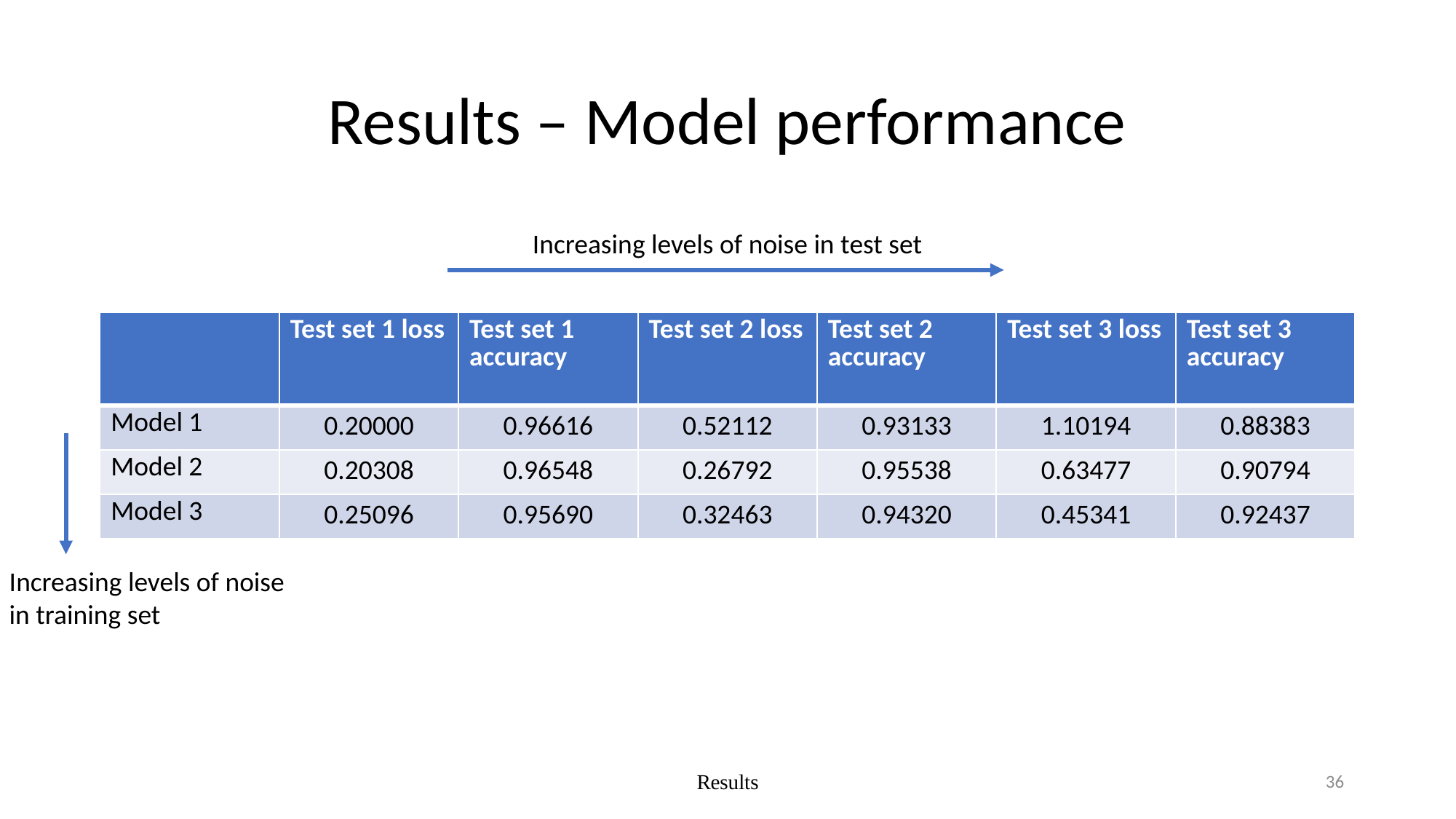

# Results – Model performance
Increasing levels of noise in test set
|  | Test set 1 loss | Test set 1 accuracy | Test set 2 loss | Test set 2 accuracy | Test set 3 loss | Test set 3 accuracy |
| --- | --- | --- | --- | --- | --- | --- |
| Model 1 | 0.20000 | 0.96616 | 0.52112 | 0.93133 | 1.10194 | 0.88383 |
| Model 2 | 0.20308 | 0.96548 | 0.26792 | 0.95538 | 0.63477 | 0.90794 |
| Model 3 | 0.25096 | 0.95690 | 0.32463 | 0.94320 | 0.45341 | 0.92437 |
Increasing levels of noise
in training set
Results
36